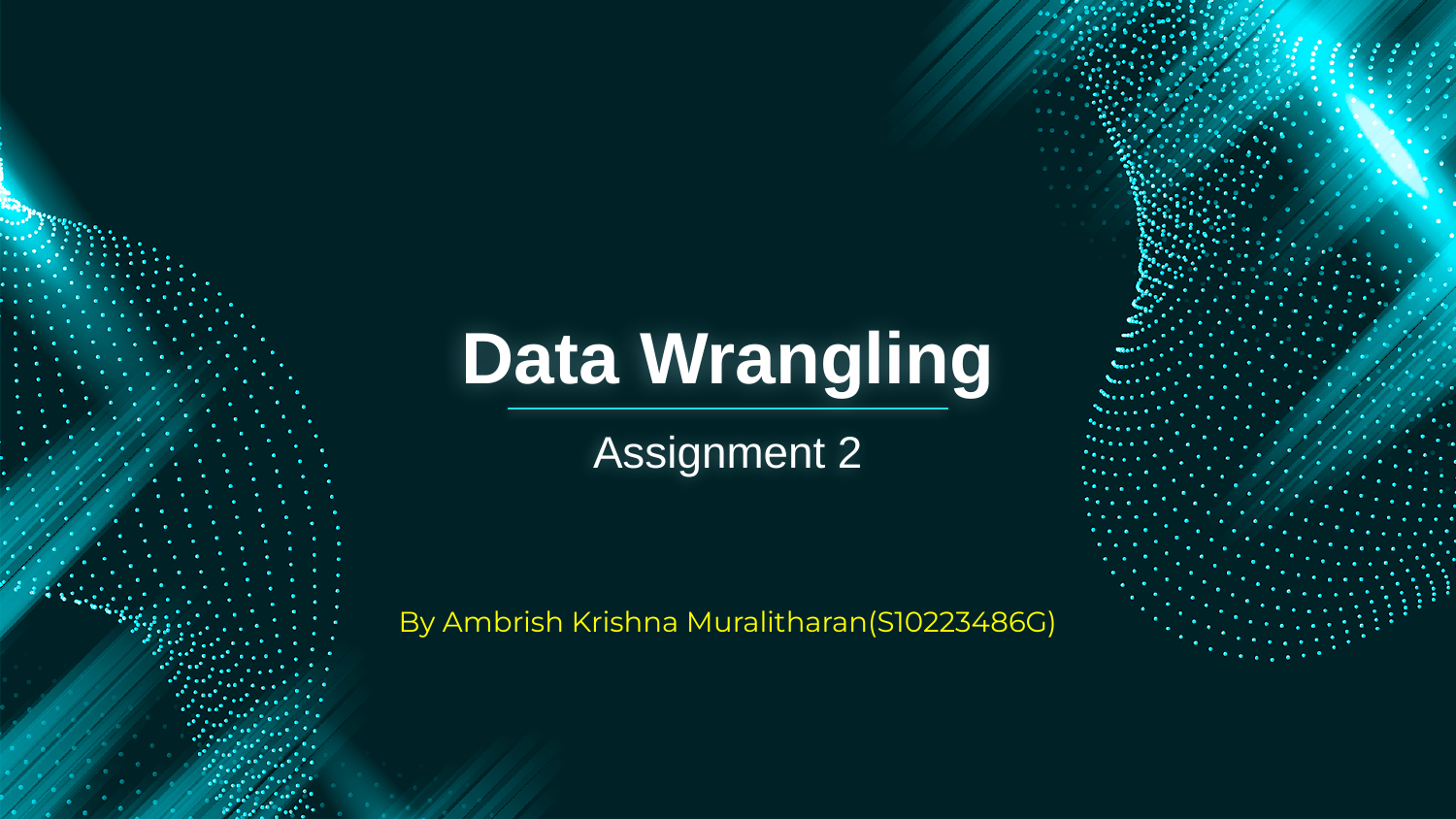

# Data Wrangling
Assignment 2
By Ambrish Krishna Muralitharan(S10223486G)